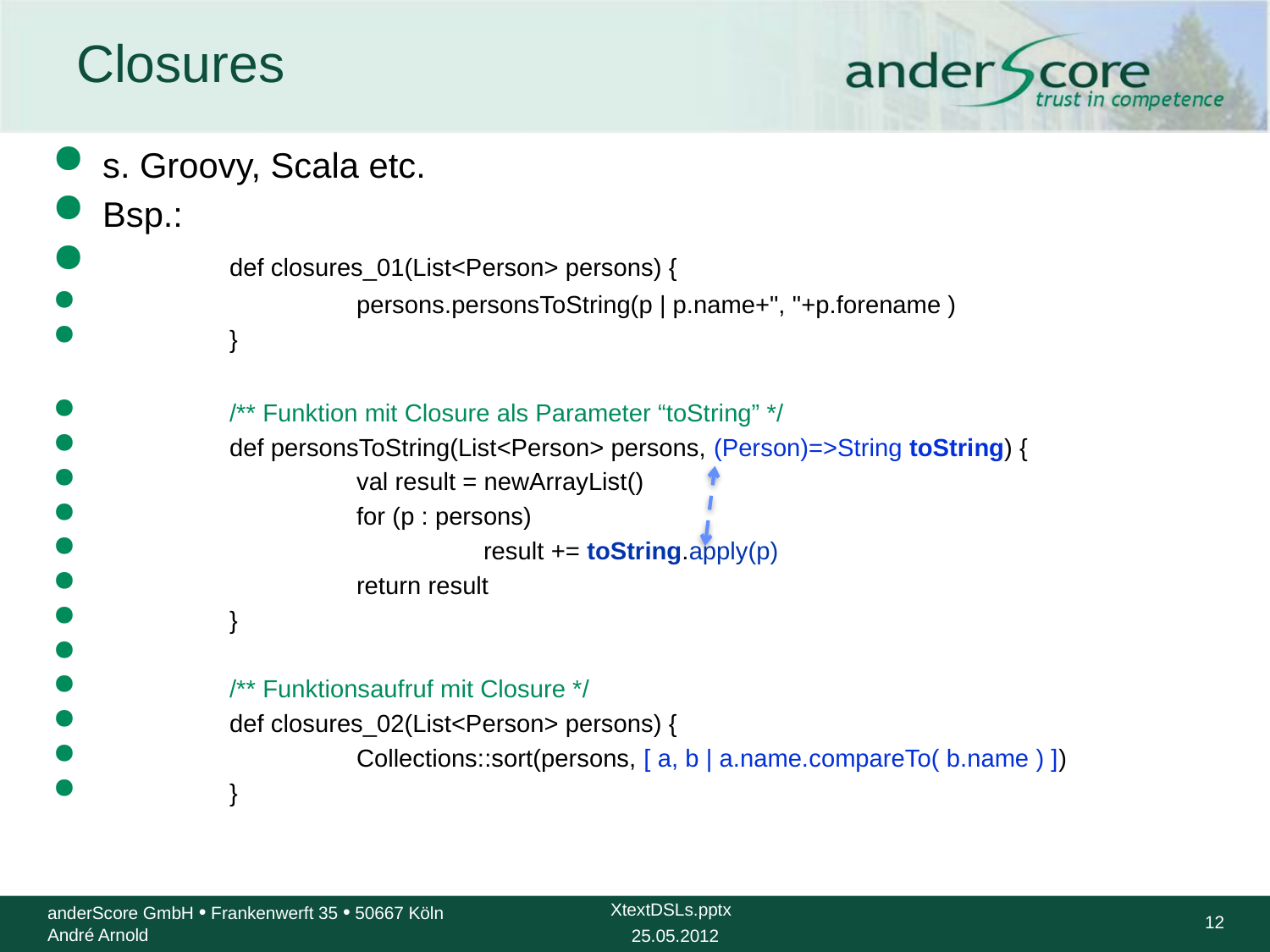

# Closures
s. Groovy, Scala etc.
Bsp.:
	def closures_01(List<Person> persons) {
		persons.personsToString(p | p.name+", "+p.forename )
	}

	/** Funktion mit Closure als Parameter “toString” */
	def personsToString(List<Person> persons, (Person)=>String toString) {
		val result = newArrayList()
		for (p : persons)
			result += toString.apply(p)
		return result
	}

	/** Funktionsaufruf mit Closure */
	def closures_02(List<Person> persons) {
		Collections::sort(persons, [ a, b | a.name.compareTo( b.name ) ])
	}